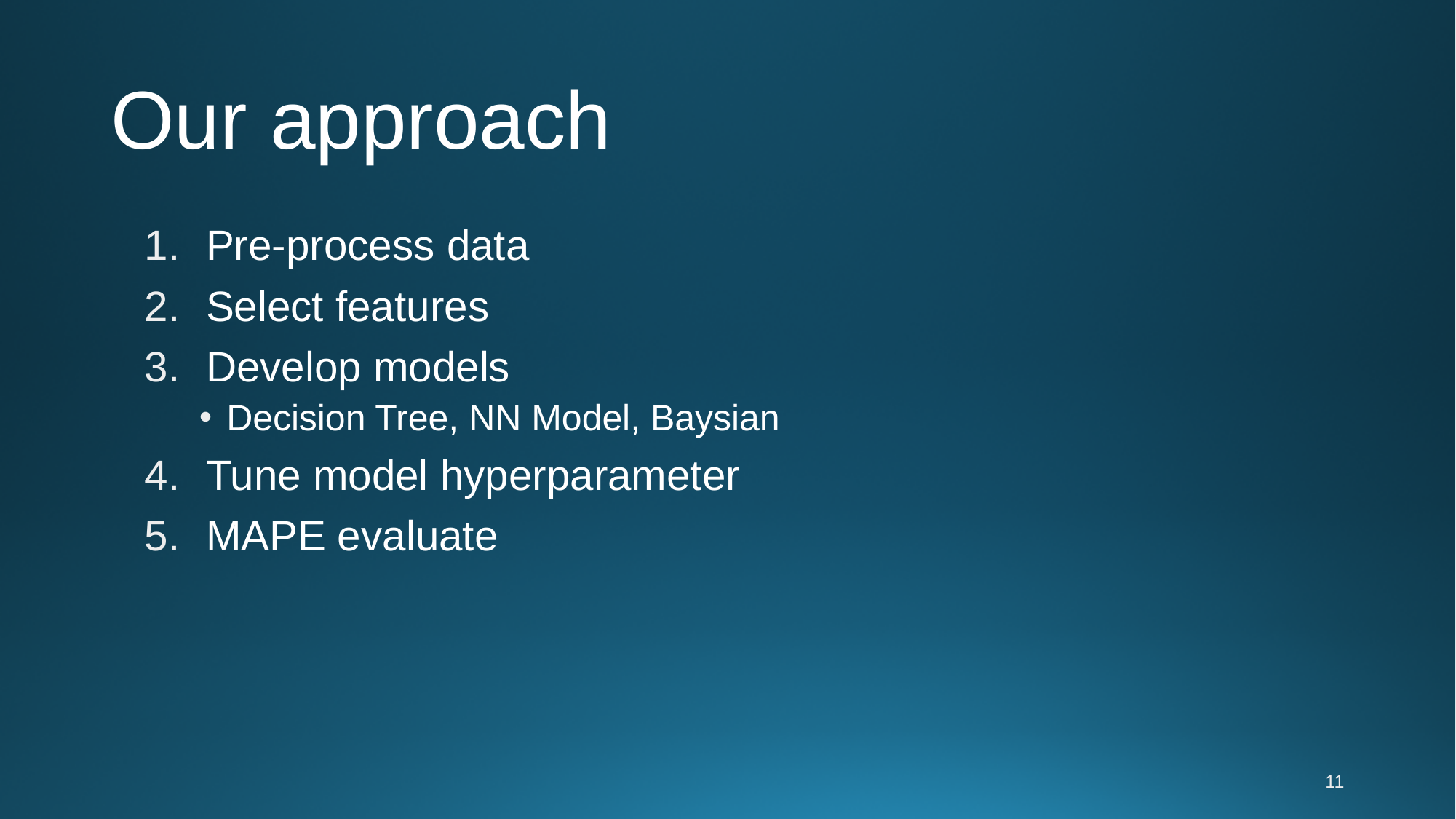

# Our approach
Pre-process data
Select features
Develop models
Decision Tree, NN Model, Baysian
Tune model hyperparameter
MAPE evaluate
11